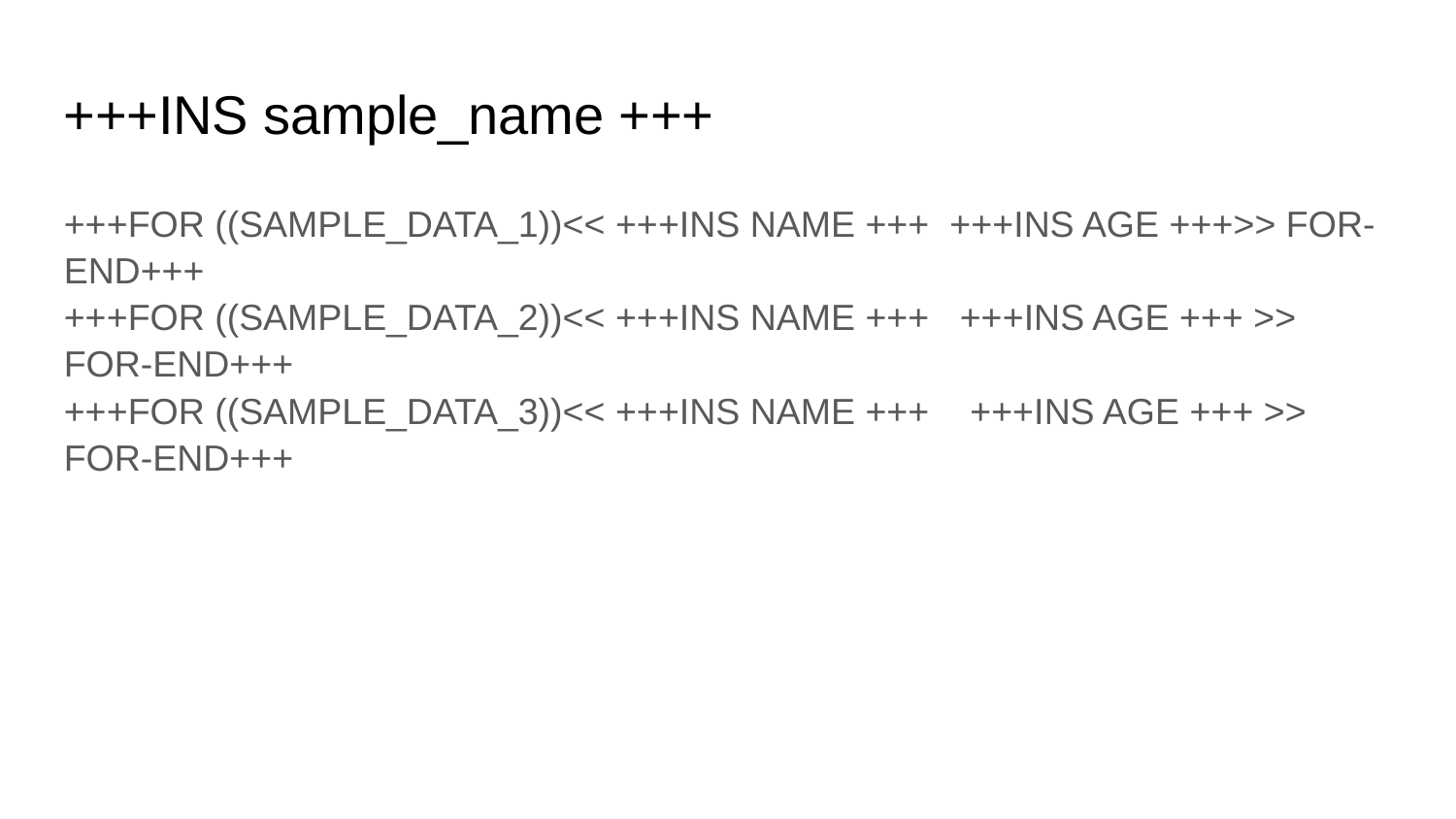

+++INS sample_name +++
+++FOR ((SAMPLE_DATA_1))<< +++INS NAME +++  +++INS AGE +++>> FOR-END+++
+++FOR ((SAMPLE_DATA_2))<< +++INS NAME +++   +++INS AGE +++ >> FOR-END+++
+++FOR ((SAMPLE_DATA_3))<< +++INS NAME +++    +++INS AGE +++ >> FOR-END+++